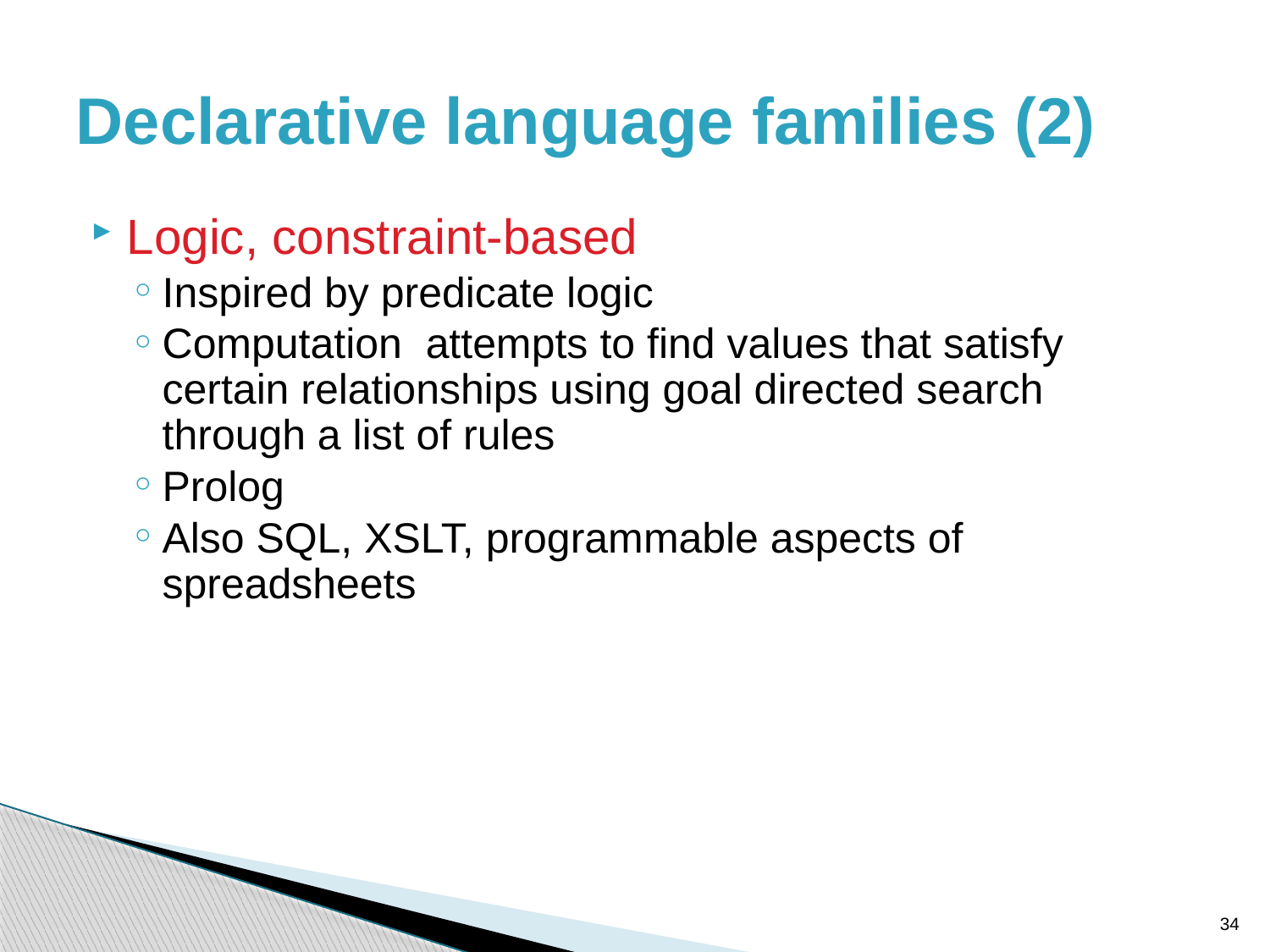

# Declarative language families (2)
Logic, constraint-based
Inspired by predicate logic
Computation  attempts to find values that satisfy certain relationships using goal directed search through a list of rules
Prolog
Also SQL, XSLT, programmable aspects of spreadsheets
34